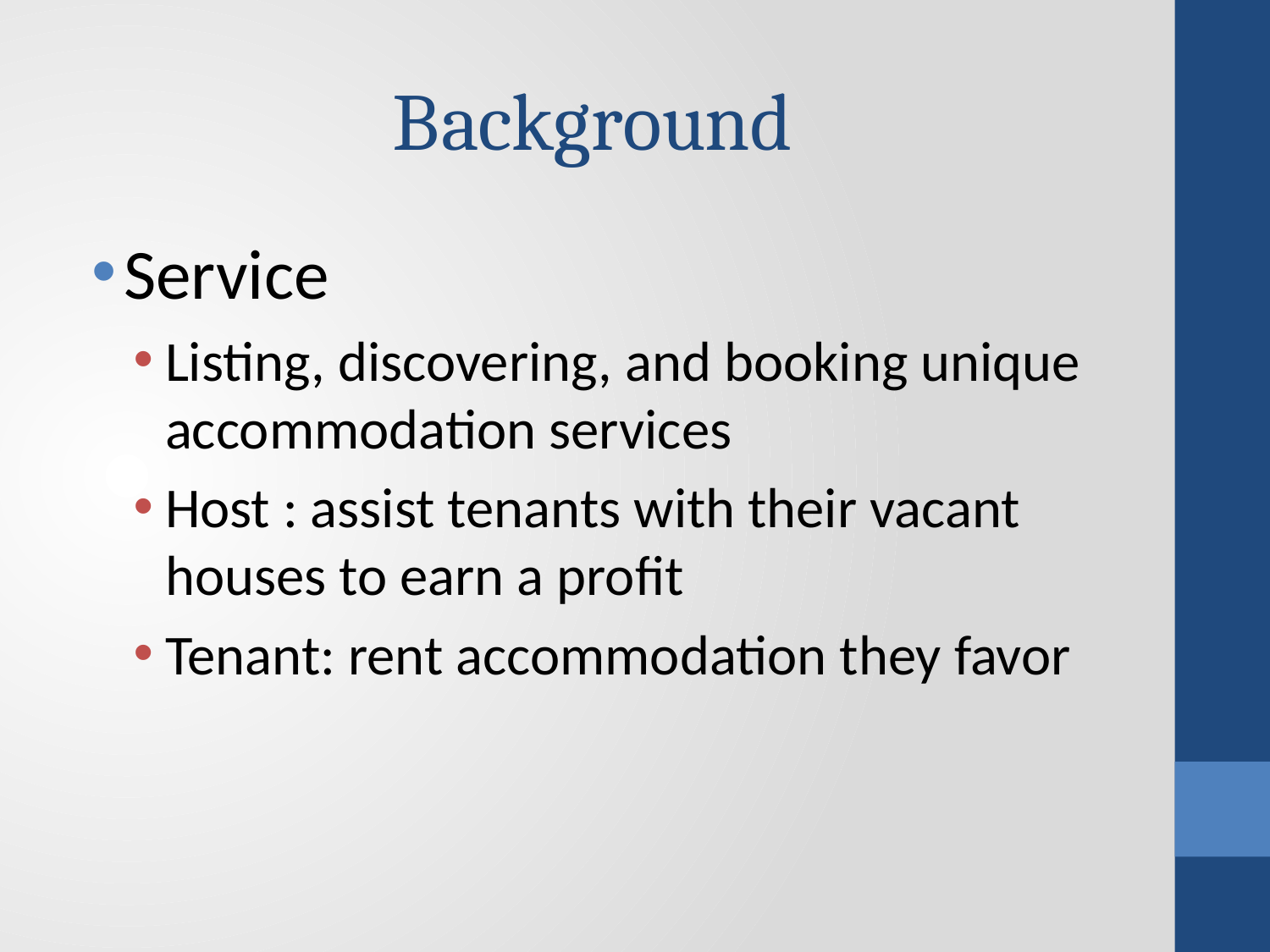

# Background
Service
Listing, discovering, and booking unique accommodation services
Host : assist tenants with their vacant houses to earn a profit
Tenant: rent accommodation they favor